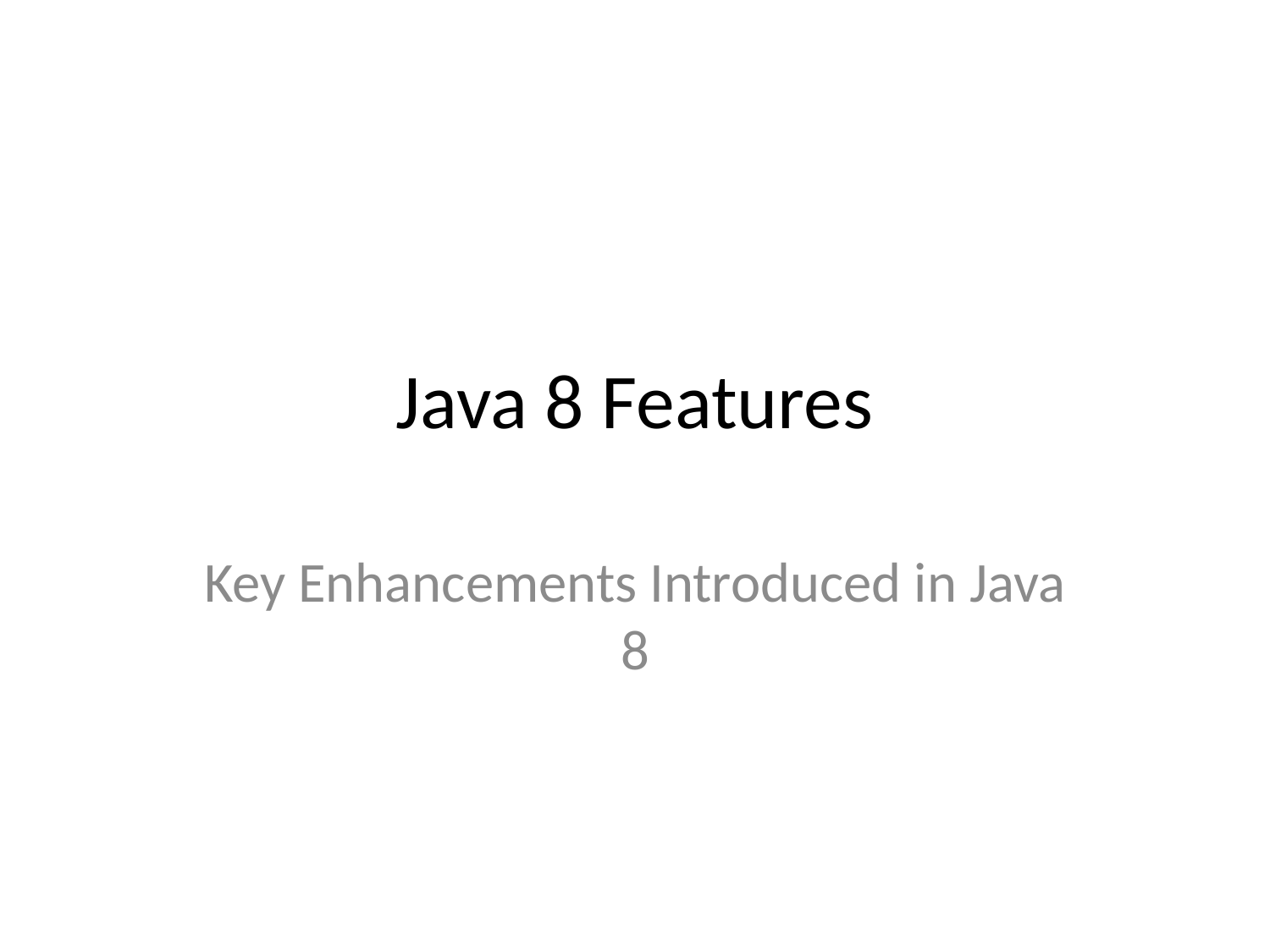

# Java 8 Features
Key Enhancements Introduced in Java 8